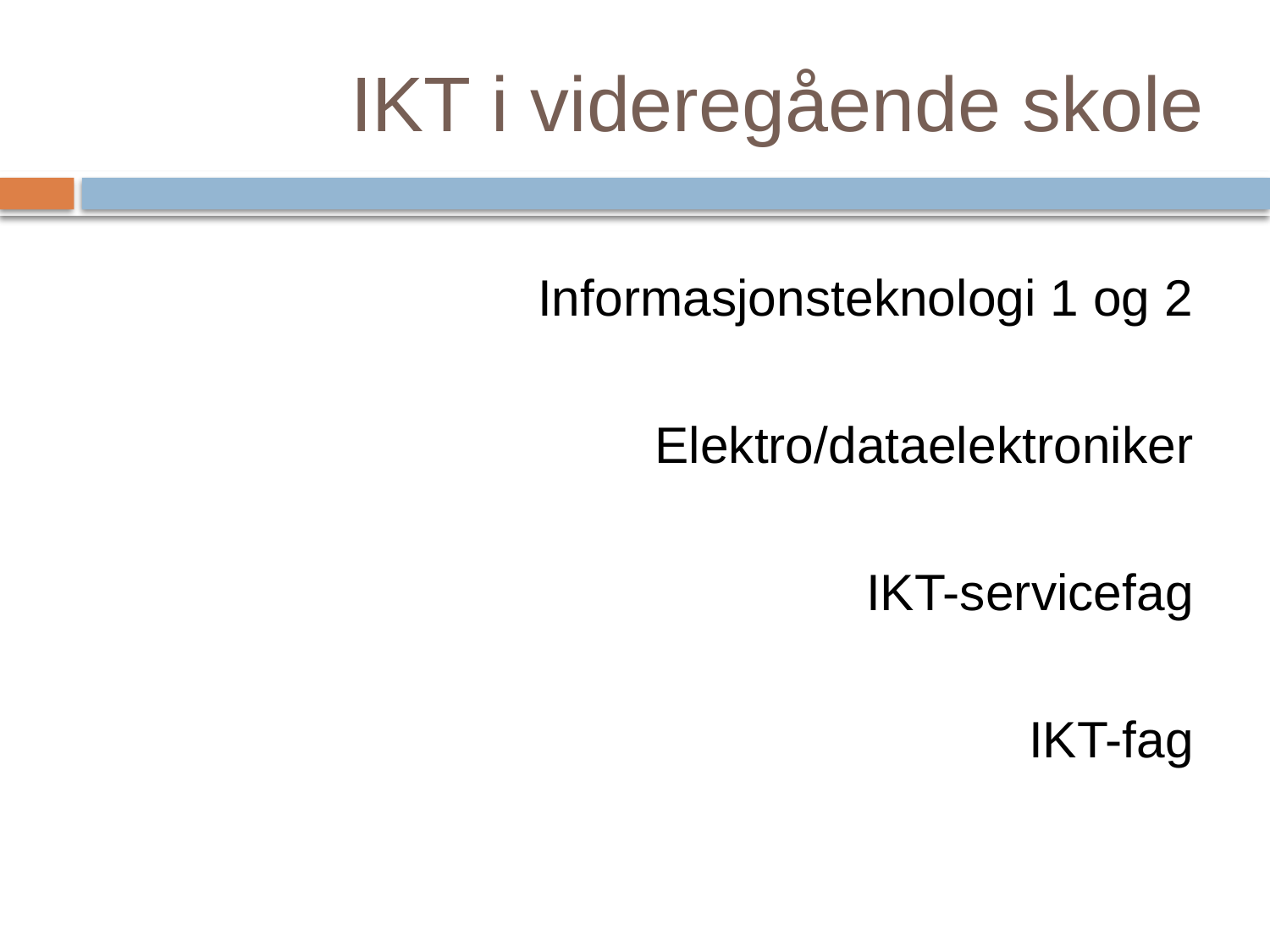

# IKT i videregående skole

Informasjonsteknologi 1 og 2

Elektro/dataelektroniker

IKT-servicefag

IKT-fag